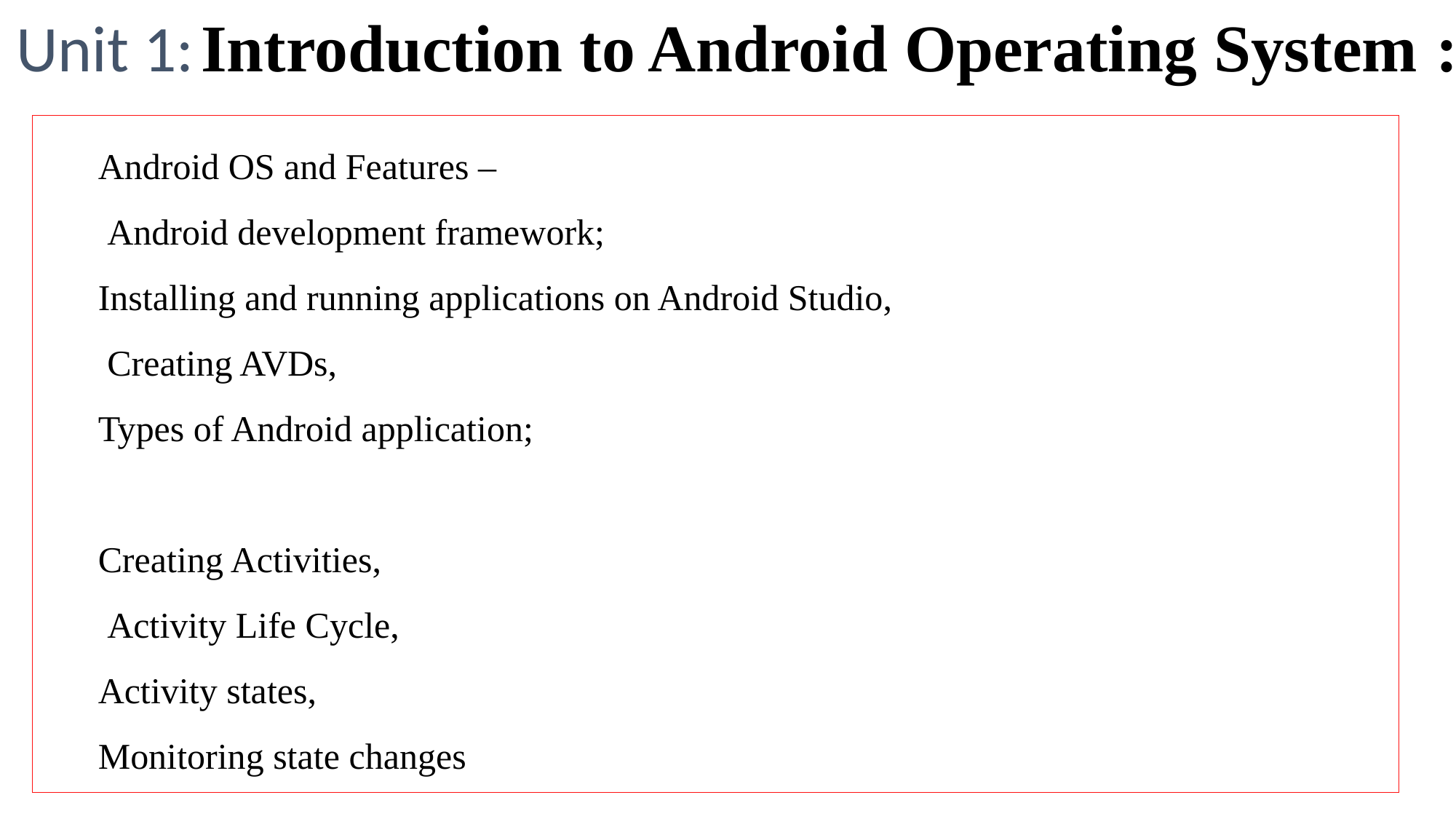

Unit 1: Introduction to Android Operating System :
Android OS and Features –
 Android development framework;
Installing and running applications on Android Studio,
 Creating AVDs,
Types of Android application;

Creating Activities,
 Activity Life Cycle,
Activity states,
Monitoring state changes